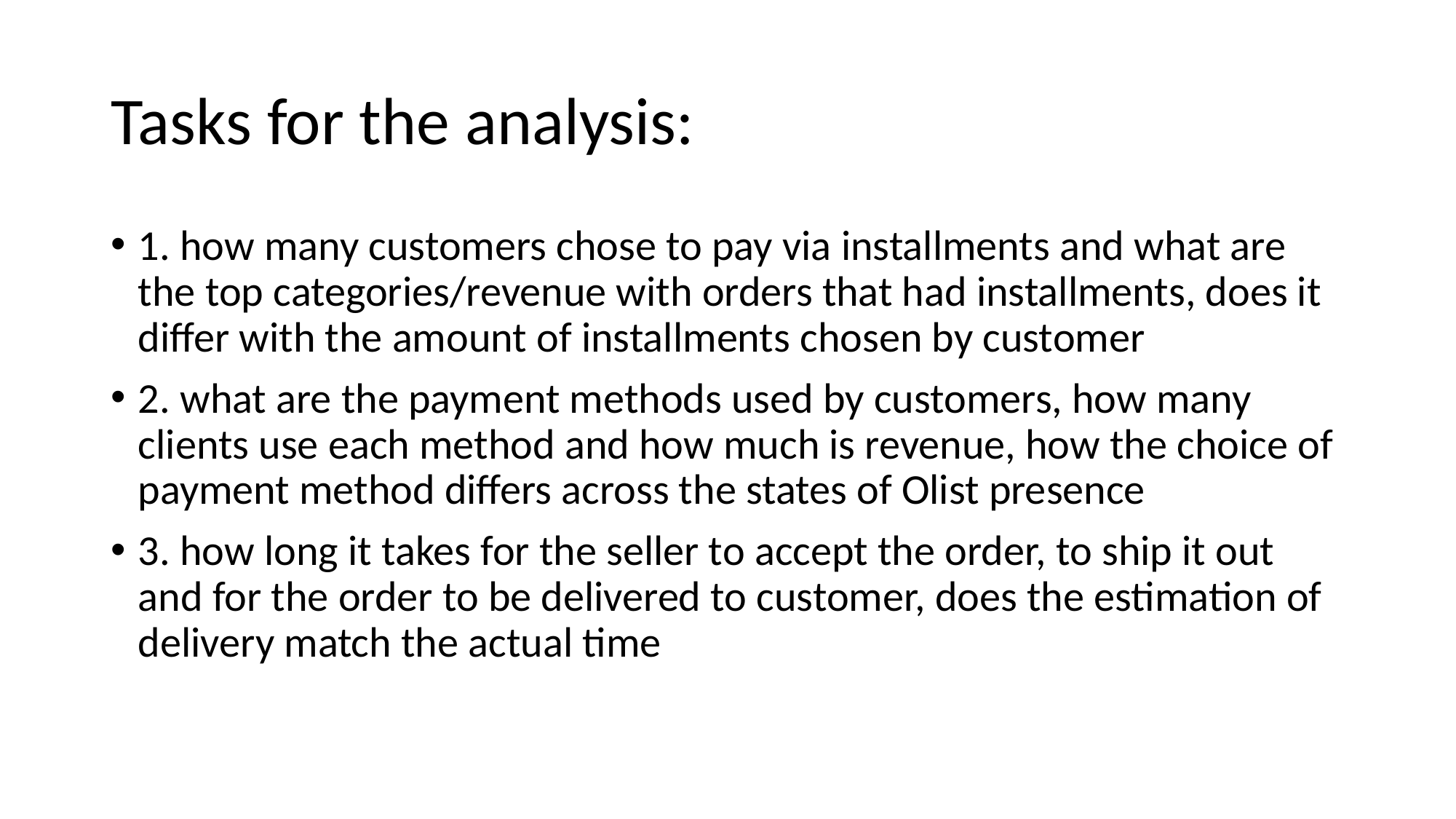

# Tasks for the analysis:
1. how many customers chose to pay via installments and what are the top categories/revenue with orders that had installments, does it differ with the amount of installments chosen by customer
2. what are the payment methods used by customers, how many clients use each method and how much is revenue, how the choice of payment method differs across the states of Olist presence
3. how long it takes for the seller to accept the order, to ship it out and for the order to be delivered to customer, does the estimation of delivery match the actual time